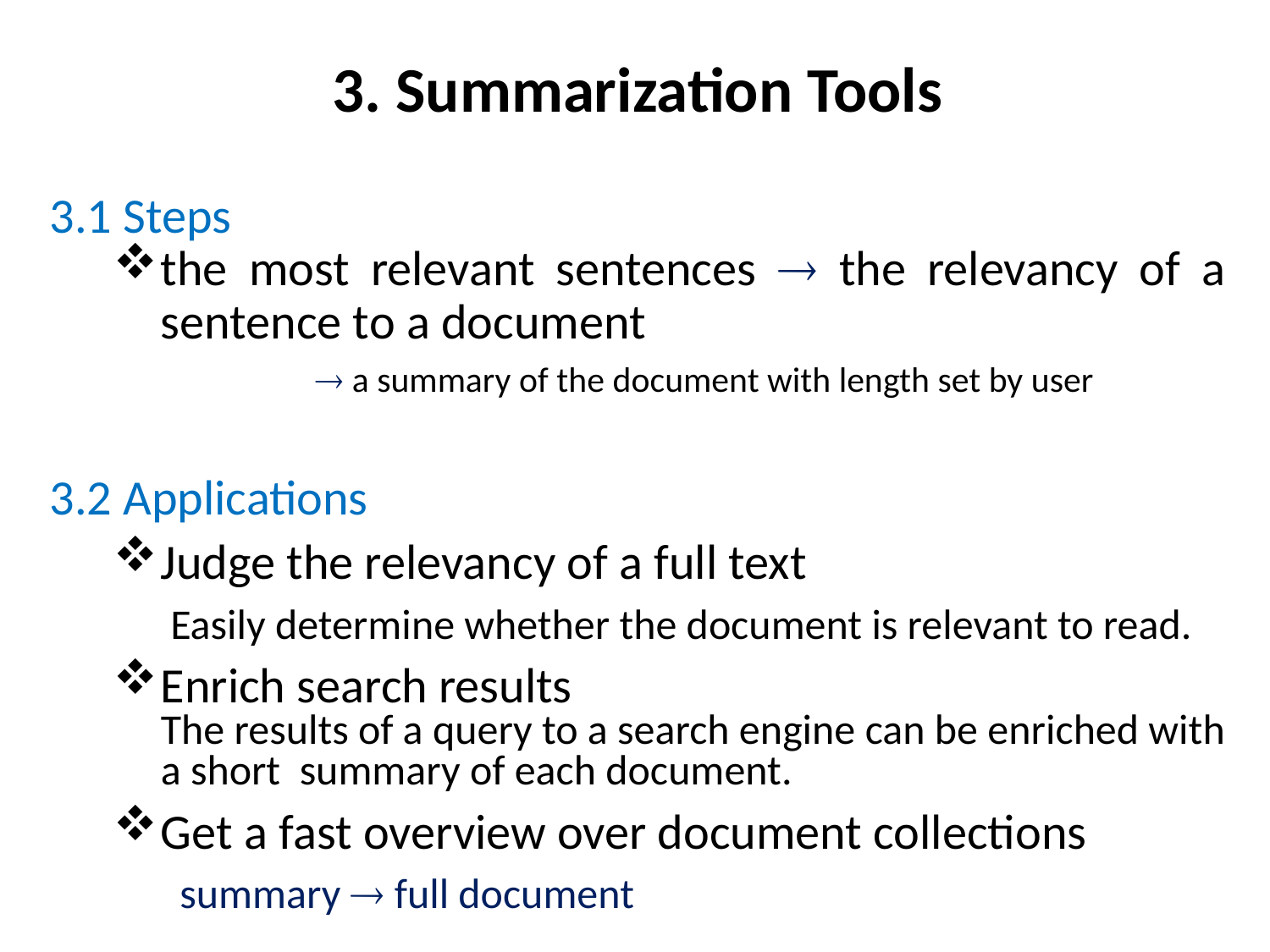

3. Summarization Tools

3.1 Steps
the most relevant sentences → the relevancy of a sentence to a document
                  → a summary of the document with length set by user

3.2 Applications
Judge the relevancy of a full text
      Easily determine whether the document is relevant to read.
Enrich search results
The results of a query to a search engine can be enriched with a short  summary of each document.
Get a fast overview over document collections
       summary → full document